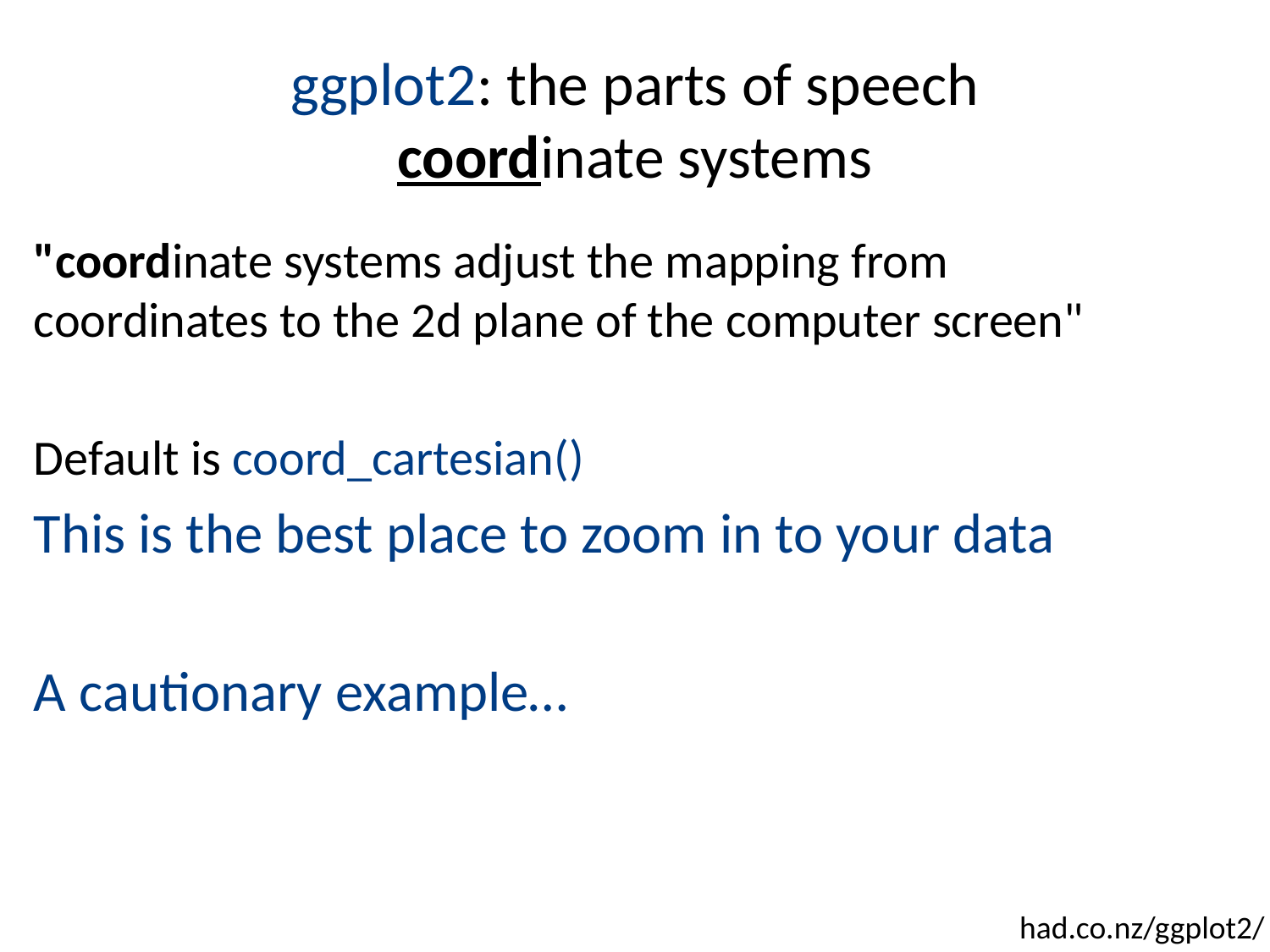

# ggplot2: the parts of speech coordinate systems
"coordinate systems adjust the mapping from coordinates to the 2d plane of the computer screen"

Default is coord_cartesian()
This is the best place to zoom in to your data

A cautionary example…
had.co.nz/ggplot2/